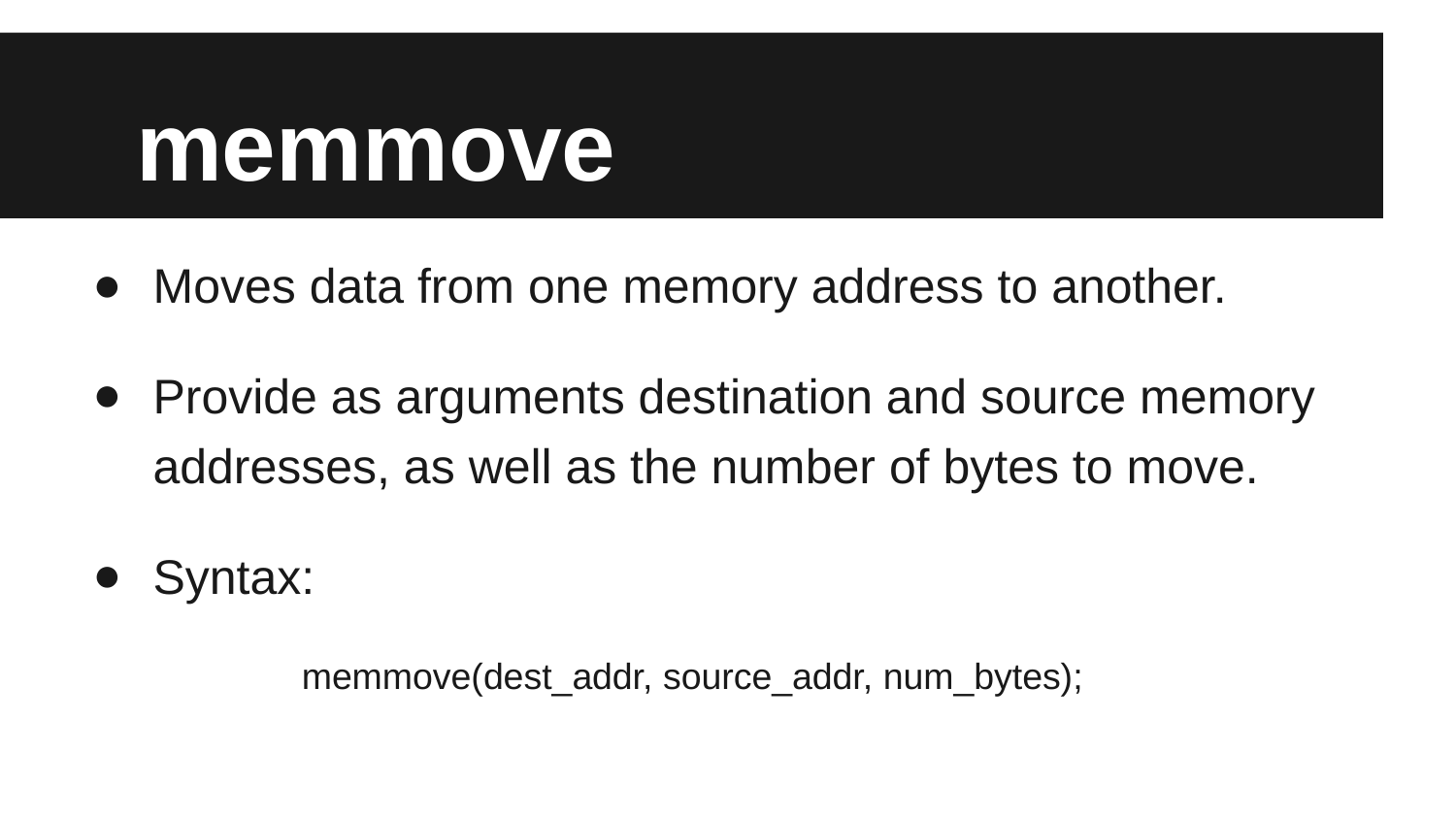

# memmove
Moves data from one memory address to another.
Provide as arguments destination and source memory addresses, as well as the number of bytes to move.
Syntax:
	memmove(dest_addr, source_addr, num_bytes);